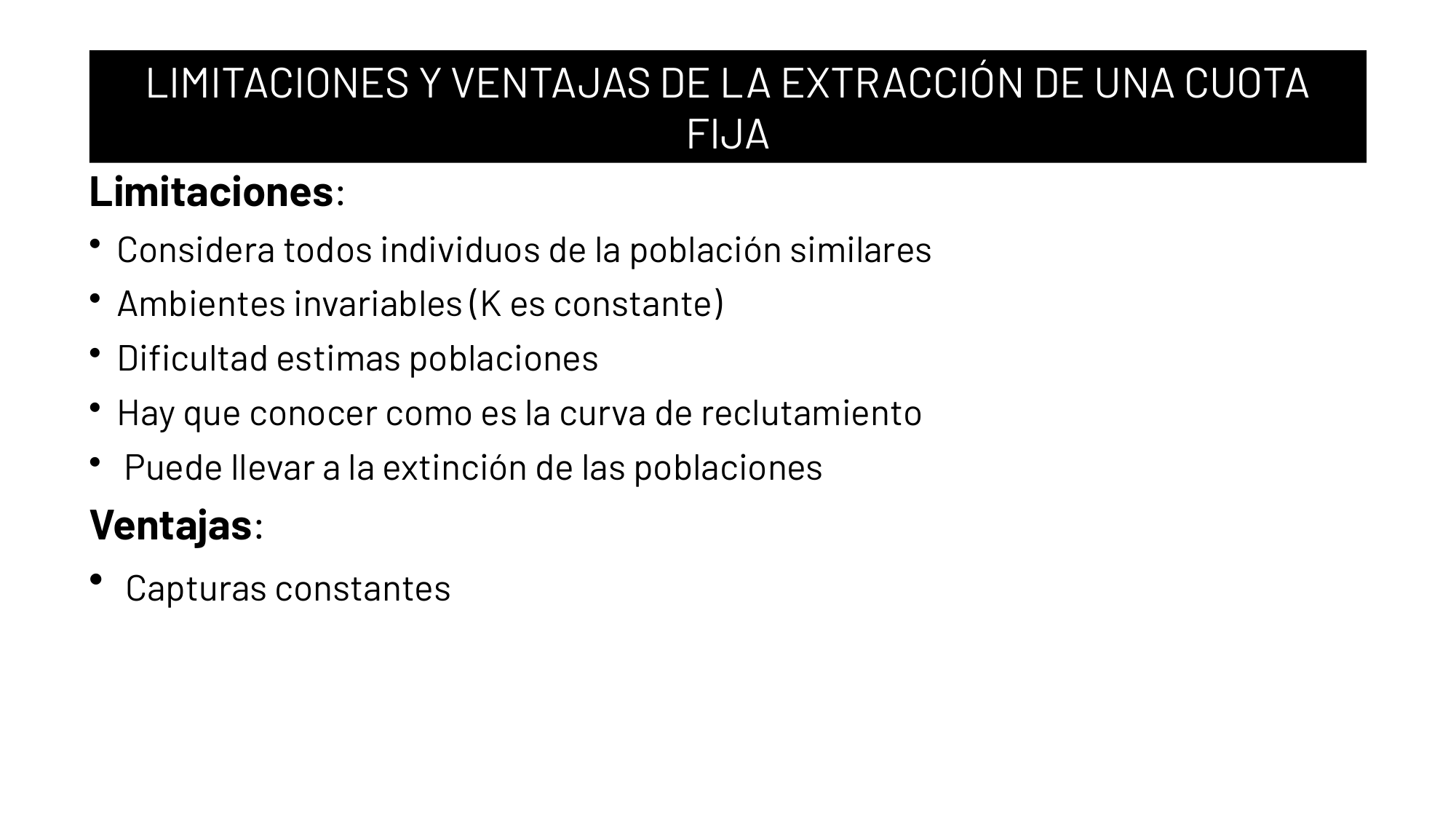

LIMITACIONES Y VENTAJAS DE LA EXTRACCIÓN DE UNA CUOTA FIJA
Limitaciones:
Considera todos individuos de la población similares
Ambientes invariables (K es constante)
Dificultad estimas poblaciones
Hay que conocer como es la curva de reclutamiento
 Puede llevar a la extinción de las poblaciones
Ventajas:
 Capturas constantes